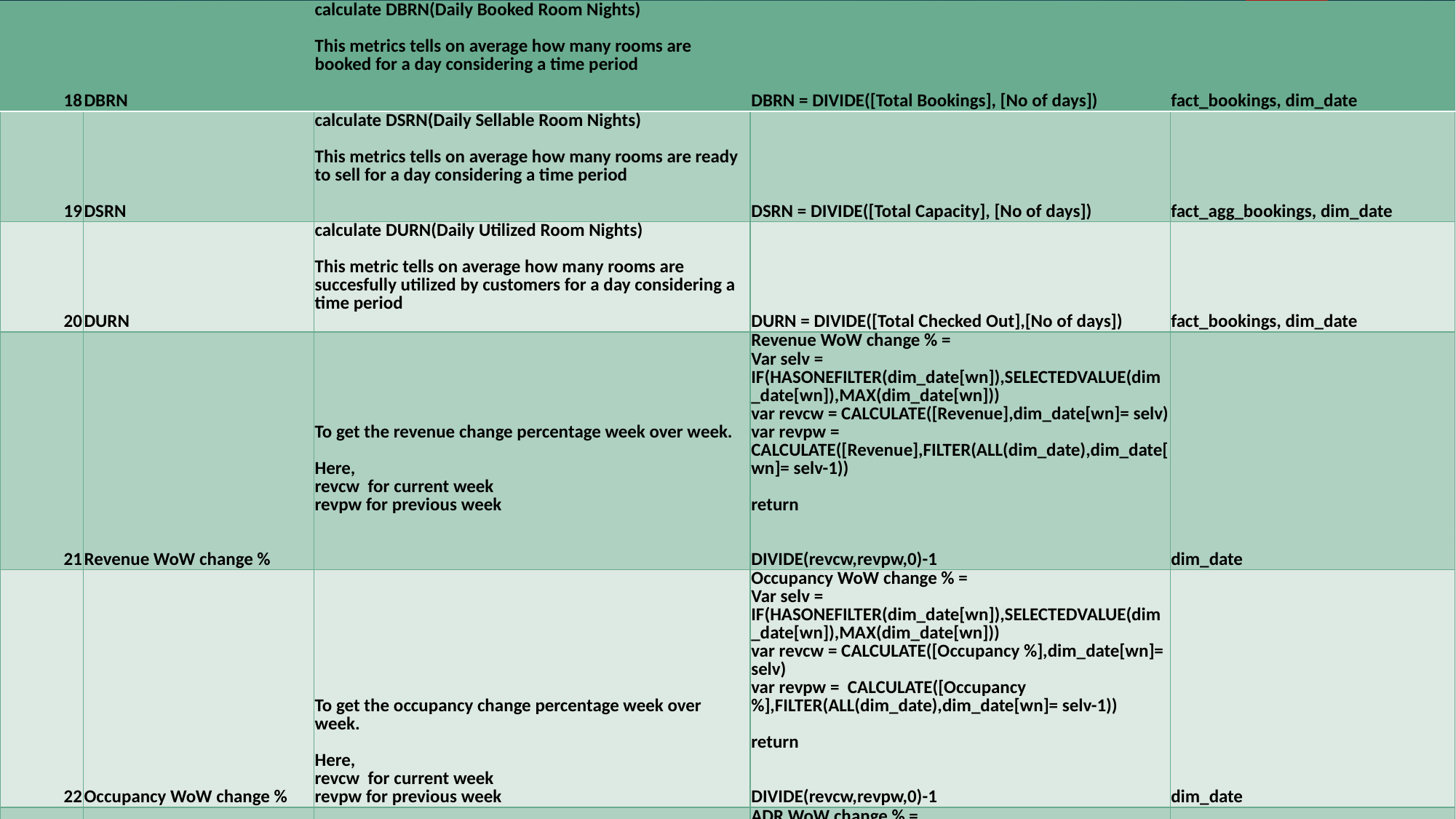

| 18 | DBRN | calculate DBRN(Daily Booked Room Nights) This metrics tells on average how many rooms are booked for a day considering a time period | DBRN = DIVIDE([Total Bookings], [No of days]) | fact\_bookings, dim\_date |
| --- | --- | --- | --- | --- |
| 19 | DSRN | calculate DSRN(Daily Sellable Room Nights) This metrics tells on average how many rooms are ready to sell for a day considering a time period | DSRN = DIVIDE([Total Capacity], [No of days]) | fact\_agg\_bookings, dim\_date |
| 20 | DURN | calculate DURN(Daily Utilized Room Nights) This metric tells on average how many rooms are succesfully utilized by customers for a day considering a time period | DURN = DIVIDE([Total Checked Out],[No of days]) | fact\_bookings, dim\_date |
| 21 | Revenue WoW change % | To get the revenue change percentage week over week. Here, revcw for current week revpw for previous week | Revenue WoW change % = Var selv = IF(HASONEFILTER(dim\_date[wn]),SELECTEDVALUE(dim\_date[wn]),MAX(dim\_date[wn])) var revcw = CALCULATE([Revenue],dim\_date[wn]= selv) var revpw = CALCULATE([Revenue],FILTER(ALL(dim\_date),dim\_date[wn]= selv-1)) return DIVIDE(revcw,revpw,0)-1 | dim\_date |
| 22 | Occupancy WoW change % | To get the occupancy change percentage week over week. Here, revcw for current week revpw for previous week | Occupancy WoW change % = Var selv = IF(HASONEFILTER(dim\_date[wn]),SELECTEDVALUE(dim\_date[wn]),MAX(dim\_date[wn])) var revcw = CALCULATE([Occupancy %],dim\_date[wn]= selv) var revpw = CALCULATE([Occupancy %],FILTER(ALL(dim\_date),dim\_date[wn]= selv-1)) return DIVIDE(revcw,revpw,0)-1 | dim\_date |
| 23 | ADR WoW change % | To get the ADR(Average Daily rate) change percentage week over week. Here, revcw for current week revpw for previous week | ADR WoW change % = Var selv = IF(HASONEFILTER(dim\_date[wn]),SELECTEDVALUE(dim\_date[wn]),MAX(dim\_date[wn])) var revcw = CALCULATE([ADR],dim\_date[wn]= selv) var revpw = CALCULATE([ADR],FILTER(ALL(dim\_date),dim\_date[wn]= selv-1)) return DIVIDE(revcw,revpw,0)-1 | dim\_date |
| 24 | Revpar WoW change % | To get the RevPar(Revenue Per Available Room) change percentage week over week. Here, revcw for current week revpw for previous week | Revpar WoW change % = Var selv = IF(HASONEFILTER(dim\_date[wn]),SELECTEDVALUE(dim\_date[wn]),MAX(dim\_date[wn])) var revcw = CALCULATE([RevPAR],dim\_date[wn]= selv) var revpw = CALCULATE([RevPAR],FILTER(ALL(dim\_date),dim\_date[wn]= selv-1)) return DIVIDE(revcw,revpw,0)-1 | dim\_date |
| 25 | Realisation WoW change % | To get the Realisation change percentage week over week. Here, revcw for current week revpw for previous week | Realisation WoW change % = Var selv = IF(HASONEFILTER(dim\_date[wn]),SELECTEDVALUE(dim\_date[wn]),MAX(dim\_date[wn])) var revcw = CALCULATE([Realisation %],dim\_date[wn]= selv) var revpw = CALCULATE([Realisation %],FILTER(ALL(dim\_date),dim\_date[wn]= selv-1)) return DIVIDE(revcw,revpw,0)-1 | dim\_date |
| 26 | DSRN WoW change % | To get the DSRN(Daily Sellable Room Nights) change percentage week over week. Here, revcw for current week revpw for previous week | DSRN WoW change % = Var selv = IF(HASONEFILTER(dim\_date[wn]),SELECTEDVALUE(dim\_date[wn]),MAX(dim\_date[wn])) var revcw = CALCULATE([DSRN],dim\_date[wn]= selv) var revpw = CALCULATE([DSRN],FILTER(ALL(dim\_date),dim\_date[wn]= selv-1)) return DIVIDE(revcw,revpw,0)-1 | dim\_date |
|  |  |  |  |  |
|  |  |  |  |  |
|  |  |  |  |  |